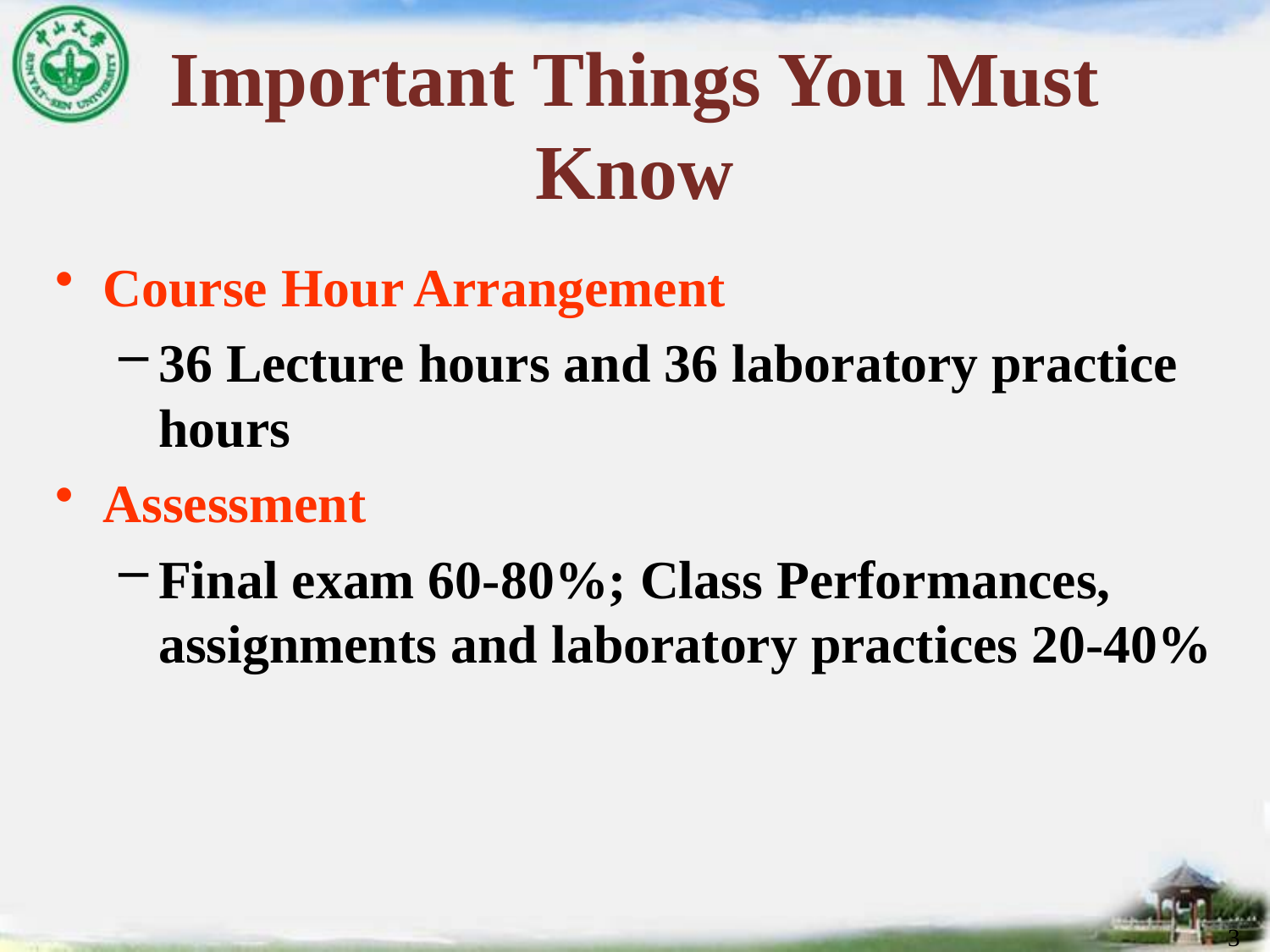

# Important Things You Must Know
Course Hour Arrangement
36 Lecture hours and 36 laboratory practice hours
Assessment
Final exam 60-80%; Class Performances, assignments and laboratory practices 20-40%

3